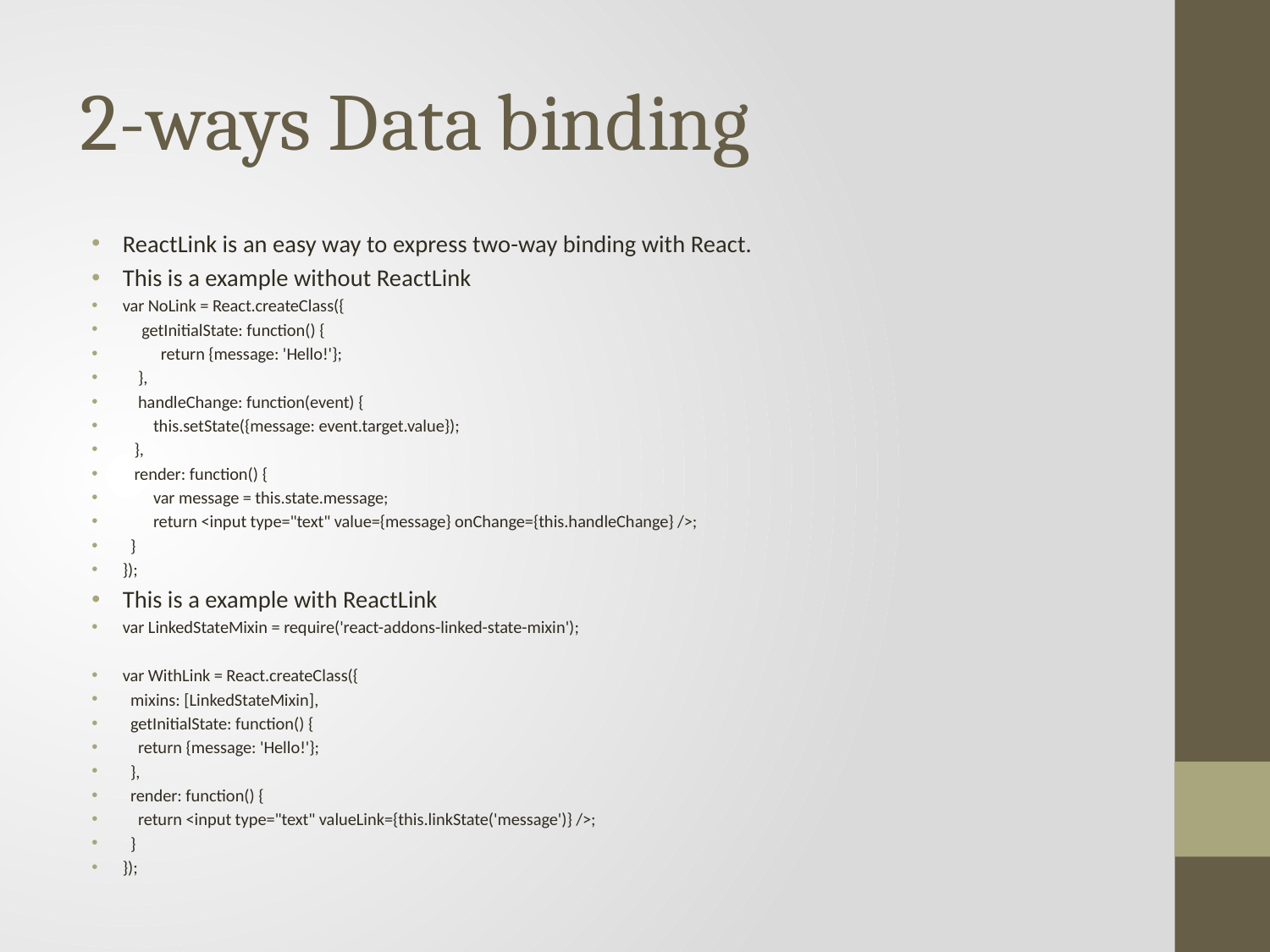

# 2-ways Data binding
ReactLink is an easy way to express two-way binding with React.
This is a example without ReactLink
var NoLink = React.createClass({
     getInitialState: function() {
          return {message: 'Hello!'};
    },
    handleChange: function(event) {
        this.setState({message: event.target.value});
   },
   render: function() {
        var message = this.state.message;
        return <input type="text" value={message} onChange={this.handleChange} />;
  }
});
This is a example with ReactLink
var LinkedStateMixin = require('react-addons-linked-state-mixin');

var WithLink = React.createClass({
  mixins: [LinkedStateMixin],
  getInitialState: function() {
    return {message: 'Hello!'};
  },
  render: function() {
    return <input type="text" valueLink={this.linkState('message')} />;
  }
});